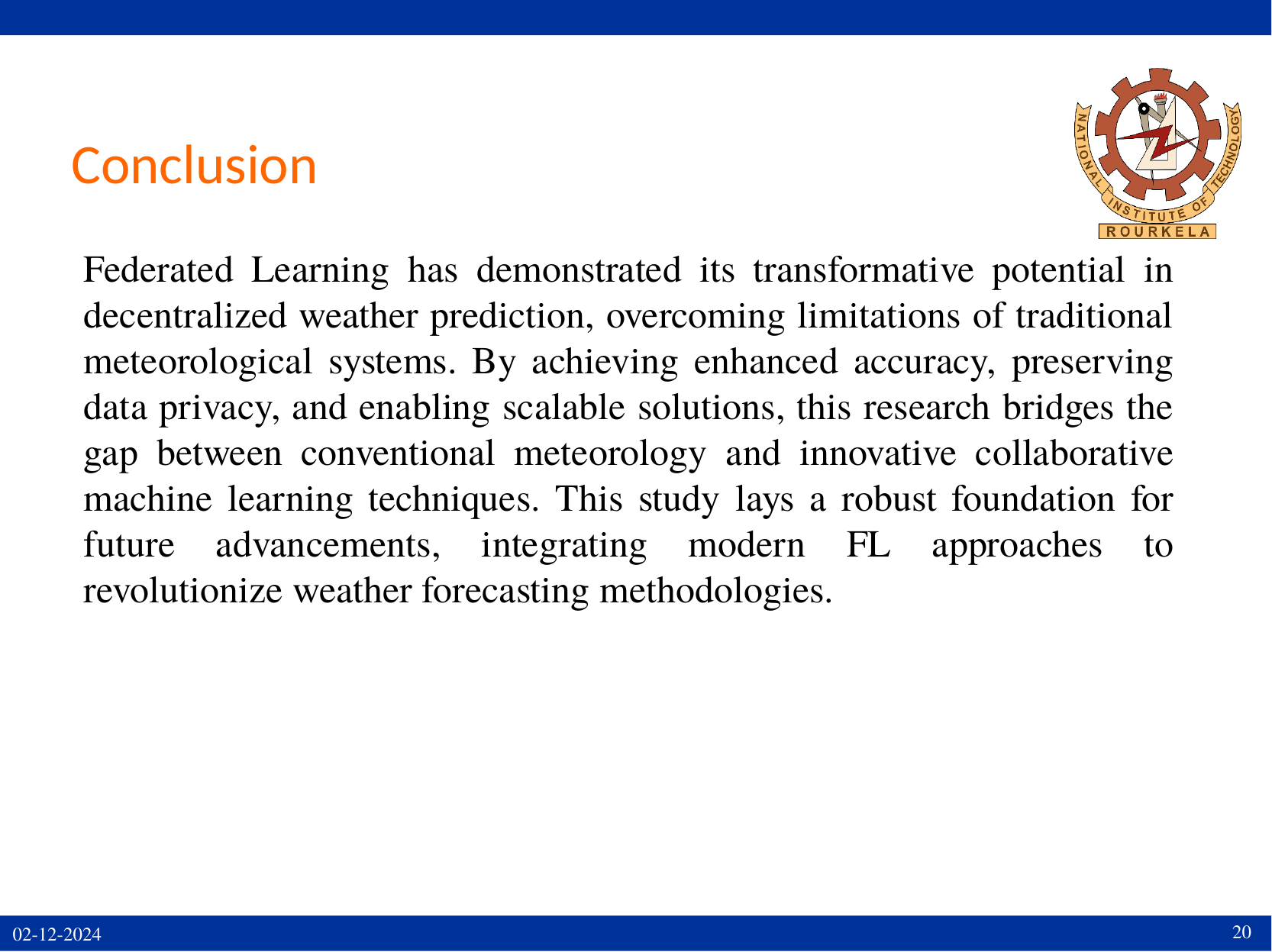

# Conclusion
Federated Learning has demonstrated its transformative potential in decentralized weather prediction, overcoming limitations of traditional meteorological systems. By achieving enhanced accuracy, preserving data privacy, and enabling scalable solutions, this research bridges the gap between conventional meteorology and innovative collaborative machine learning techniques. This study lays a robust foundation for future advancements, integrating modern FL approaches to revolutionize weather forecasting methodologies.
20
02-12-2024